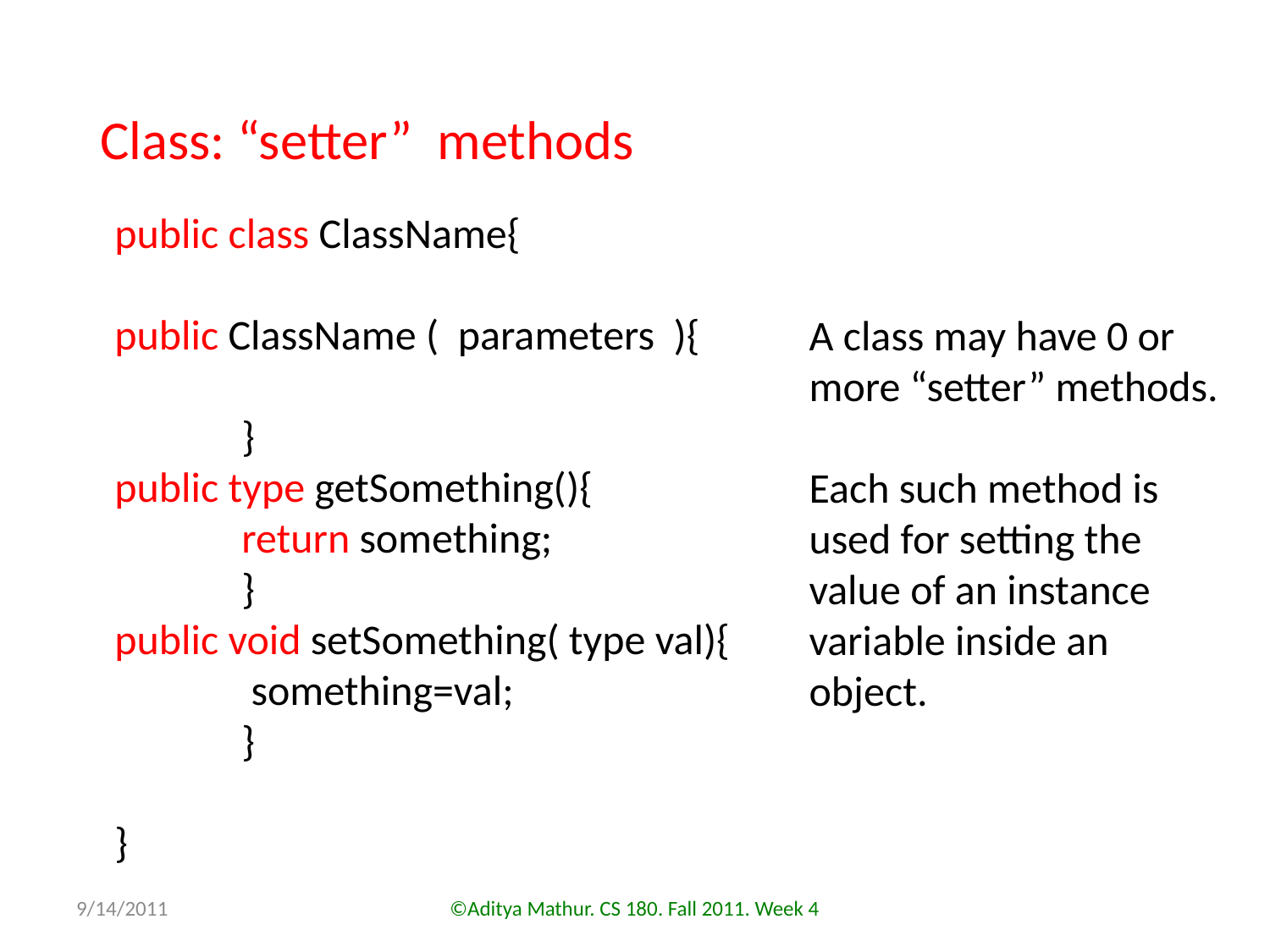

Class: “setter”  methods
public class ClassName{

public ClassName (  parameters  ){

	}
public type getSomething(){
	return something;
	}
public void setSomething( type val){
	 something=val;
	}

}
A class may have 0 or more “setter” methods.
Each such method is used for setting the value of an instance variable inside an object.

9/14/2011
©Aditya Mathur. CS 180. Fall 2011. Week 4